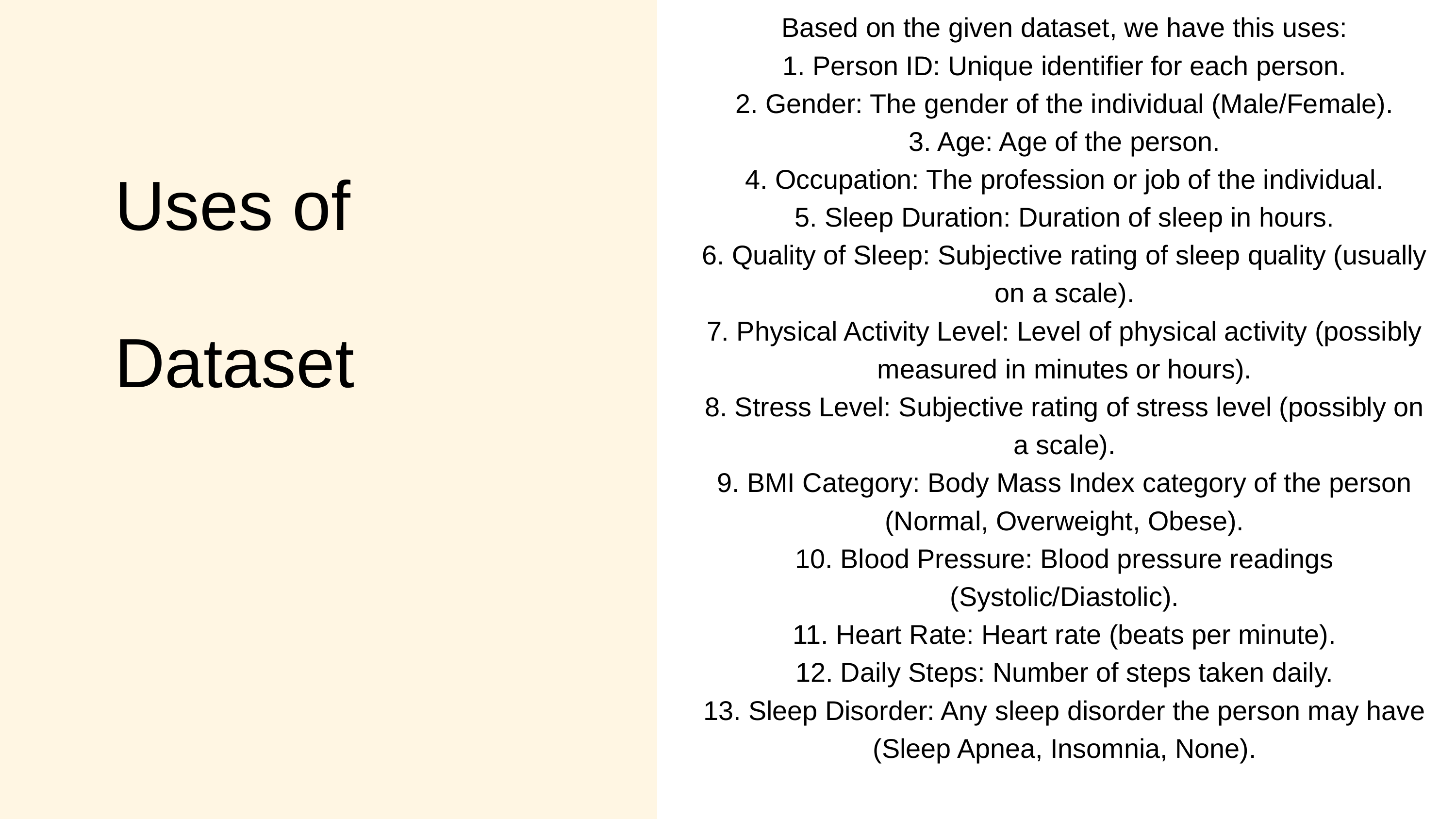

Based on the given dataset, we have this uses:
1. Person ID: Unique identifier for each person.
2. Gender: The gender of the individual (Male/Female).
3. Age: Age of the person.
4. Occupation: The profession or job of the individual.
5. Sleep Duration: Duration of sleep in hours.
6. Quality of Sleep: Subjective rating of sleep quality (usually on a scale).
7. Physical Activity Level: Level of physical activity (possibly measured in minutes or hours).
8. Stress Level: Subjective rating of stress level (possibly on a scale).
9. BMI Category: Body Mass Index category of the person (Normal, Overweight, Obese).
10. Blood Pressure: Blood pressure readings (Systolic/Diastolic).
11. Heart Rate: Heart rate (beats per minute).
12. Daily Steps: Number of steps taken daily.
13. Sleep Disorder: Any sleep disorder the person may have (Sleep Apnea, Insomnia, None).

Uses of

Dataset